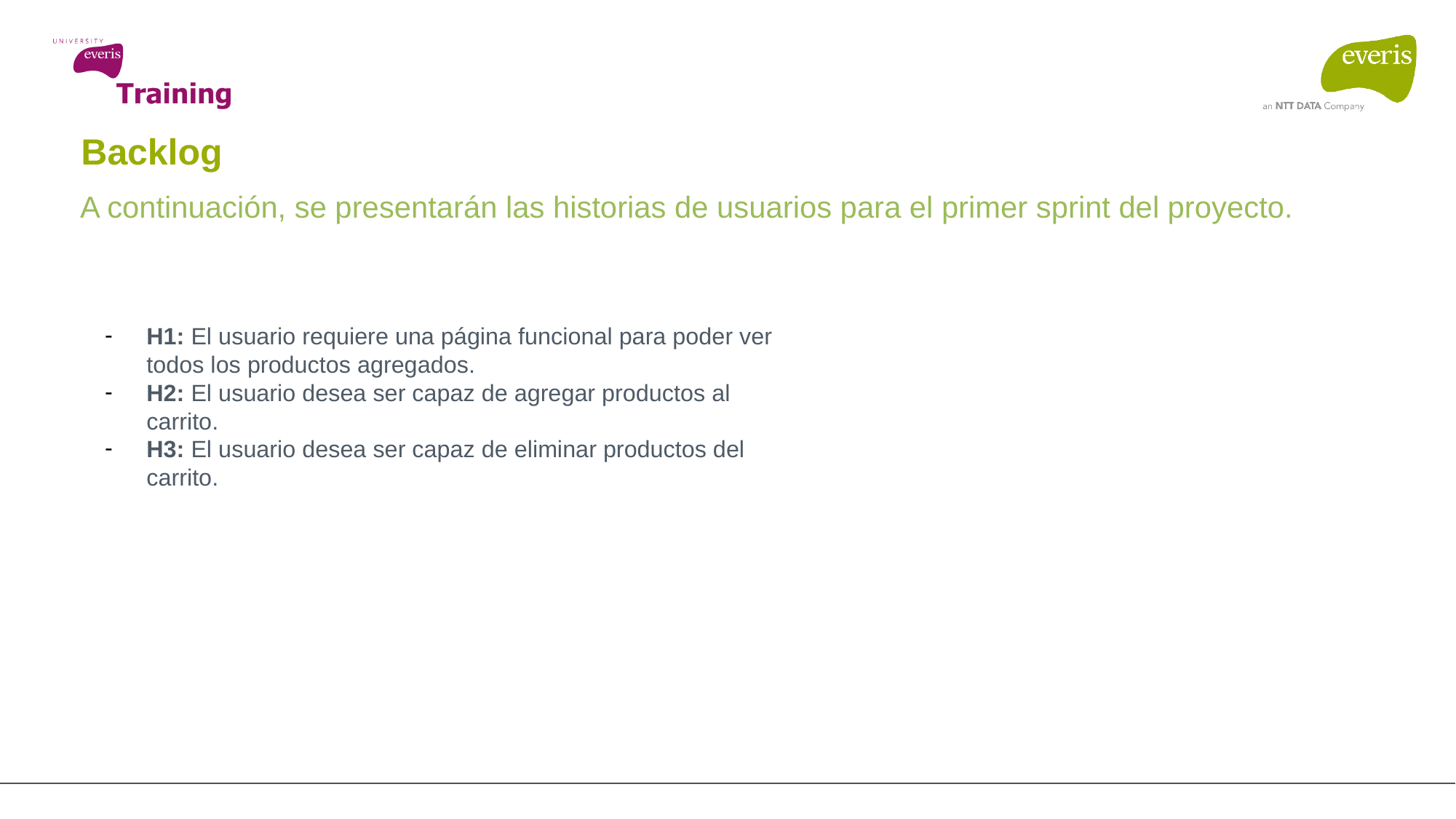

# Backlog
A continuación, se presentarán las historias de usuarios para el primer sprint del proyecto.
H1: El usuario requiere una página funcional para poder ver todos los productos agregados.
H2: El usuario desea ser capaz de agregar productos al carrito.
H3: El usuario desea ser capaz de eliminar productos del carrito.